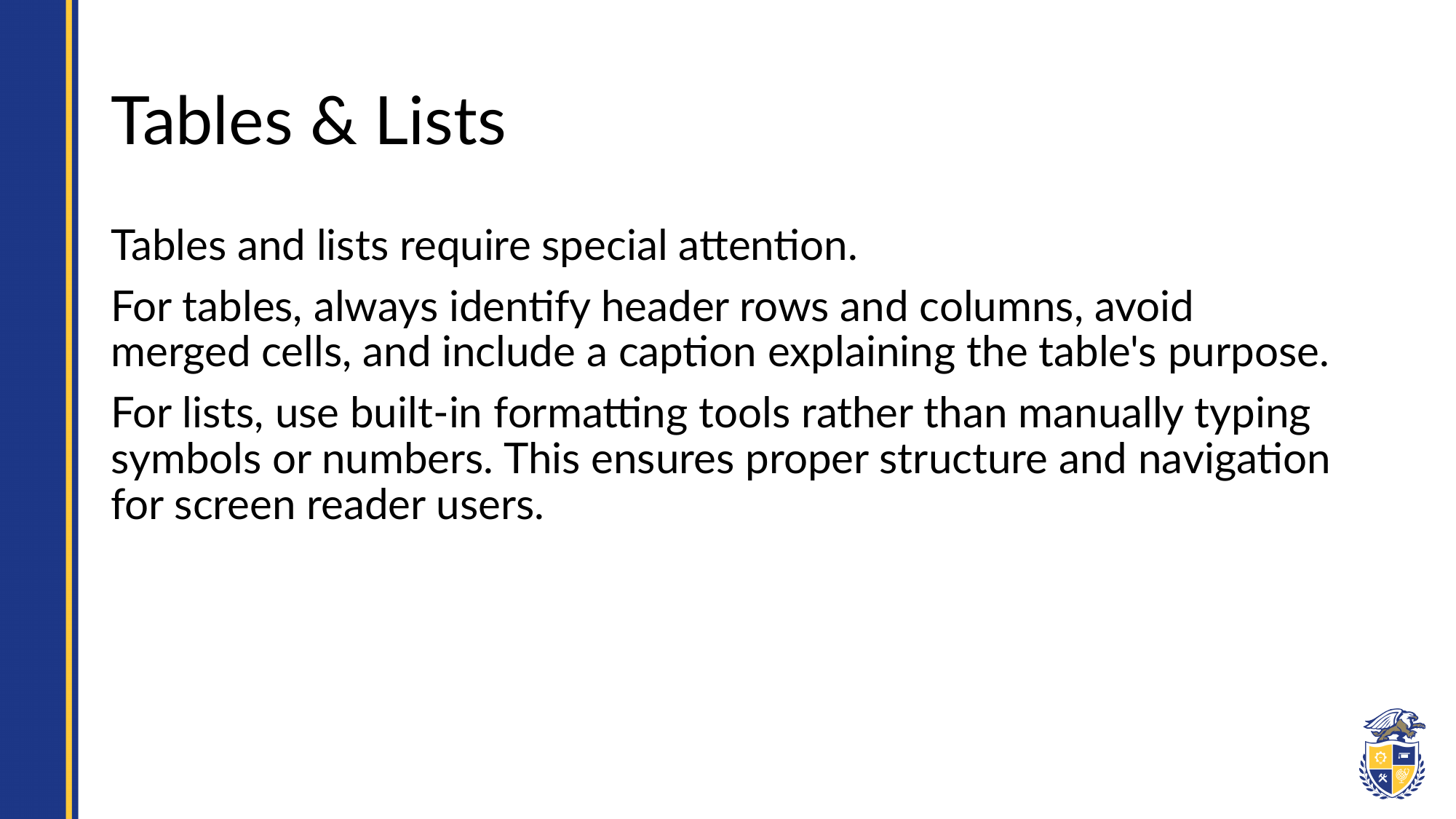

# Tables & Lists
Tables and lists require special attention.
For tables, always identify header rows and columns, avoid merged cells, and include a caption explaining the table's purpose.
For lists, use built-in formatting tools rather than manually typing symbols or numbers. This ensures proper structure and navigation for screen reader users.